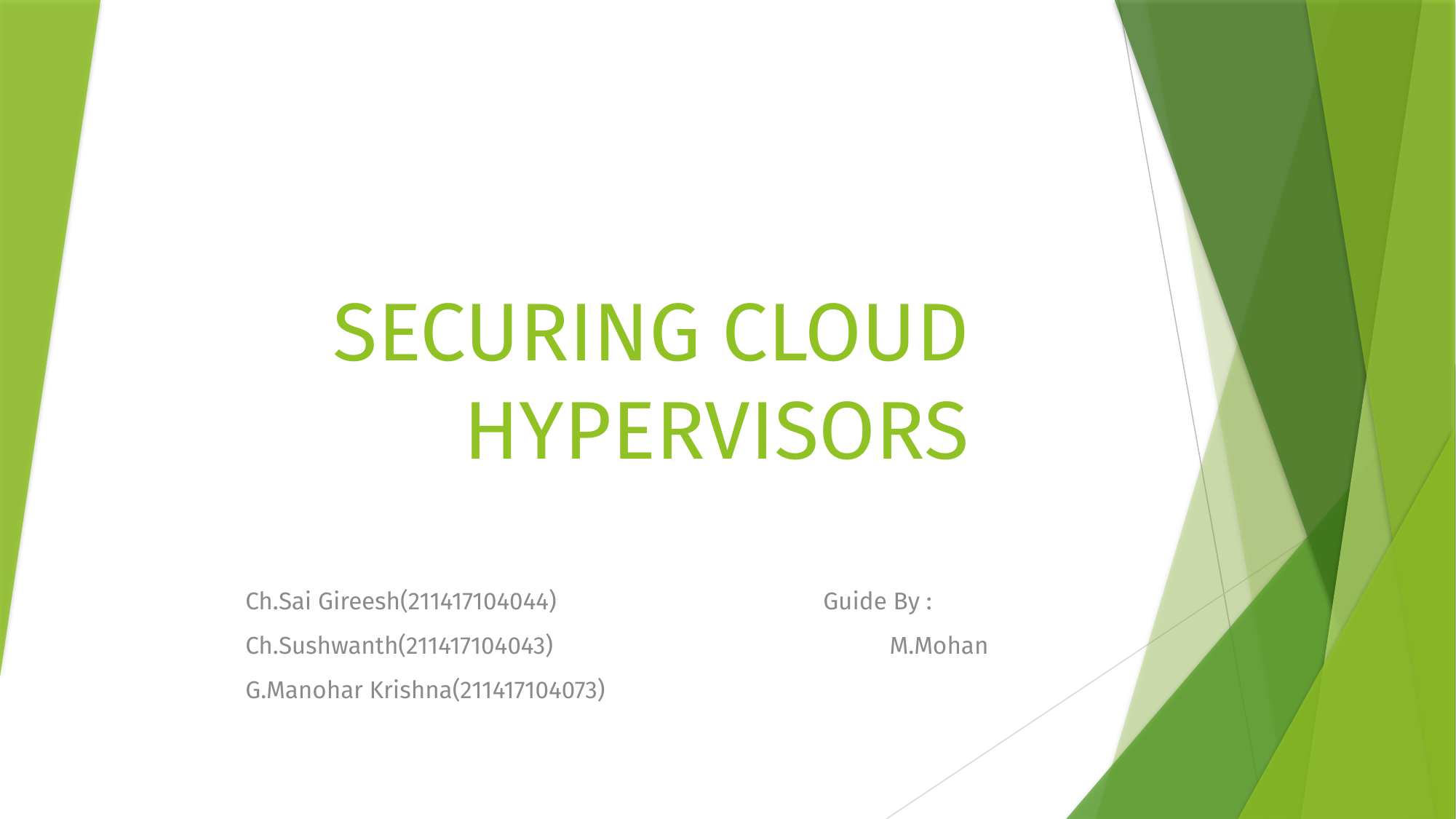

# SECURING CLOUD HYPERVISORS
Ch.Sai Gireesh(211417104044)                                          Guide By :
Ch.Sushwanth(211417104043)                                                     M.Mohan
G.Manohar Krishna(211417104073)